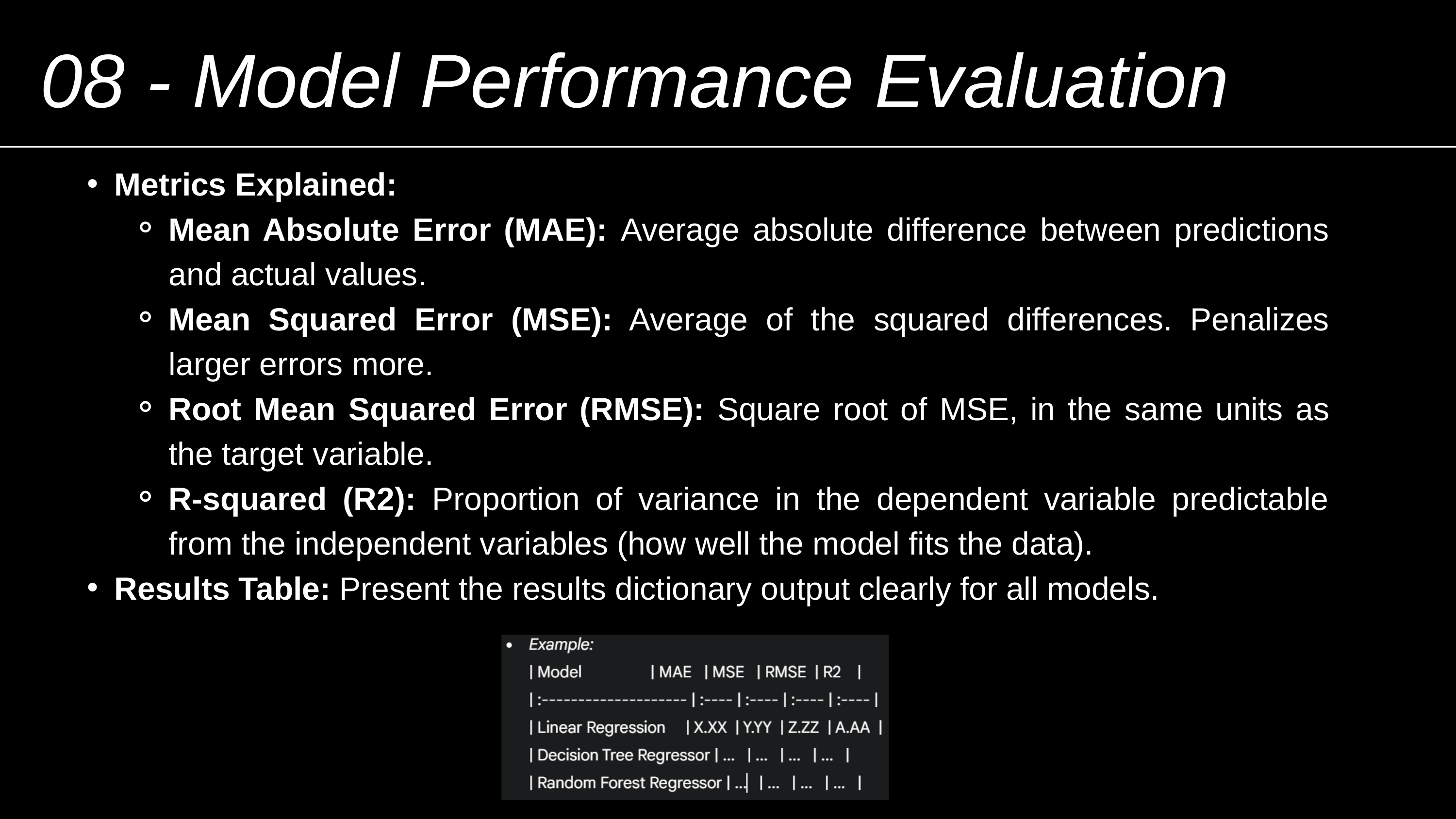

08 - Model Performance Evaluation

Metrics Explained:
Mean Absolute Error (MAE): Average absolute difference between predictions and actual values.
Mean Squared Error (MSE): Average of the squared differences. Penalizes larger errors more.
Root Mean Squared Error (RMSE): Square root of MSE, in the same units as the target variable.
R-squared (R2): Proportion of variance in the dependent variable predictable from the independent variables (how well the model fits the data).
Results Table: Present the results dictionary output clearly for all models.